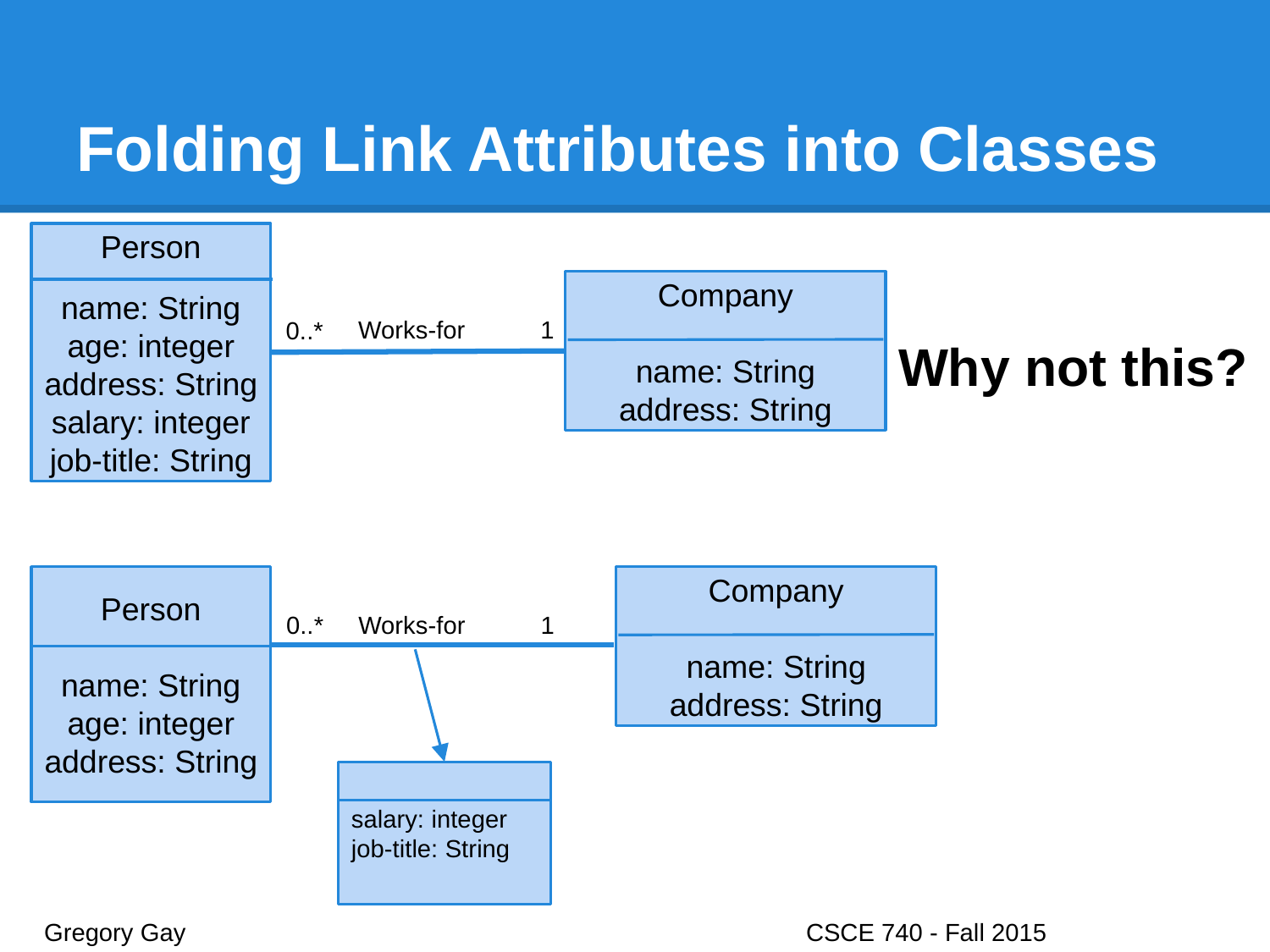

# Folding Link Attributes into Classes
Person

name: String
age: integer
address: String
salary: integer
job-title: String
Company

name: String
address: String
Works-for
1
0..*
Why not this?
Person

name: String
age: integer
address: String
Company

name: String
address: String
Works-for
1
0..*
salary: integer
job-title: String
Gregory Gay					CSCE 740 - Fall 2015								28